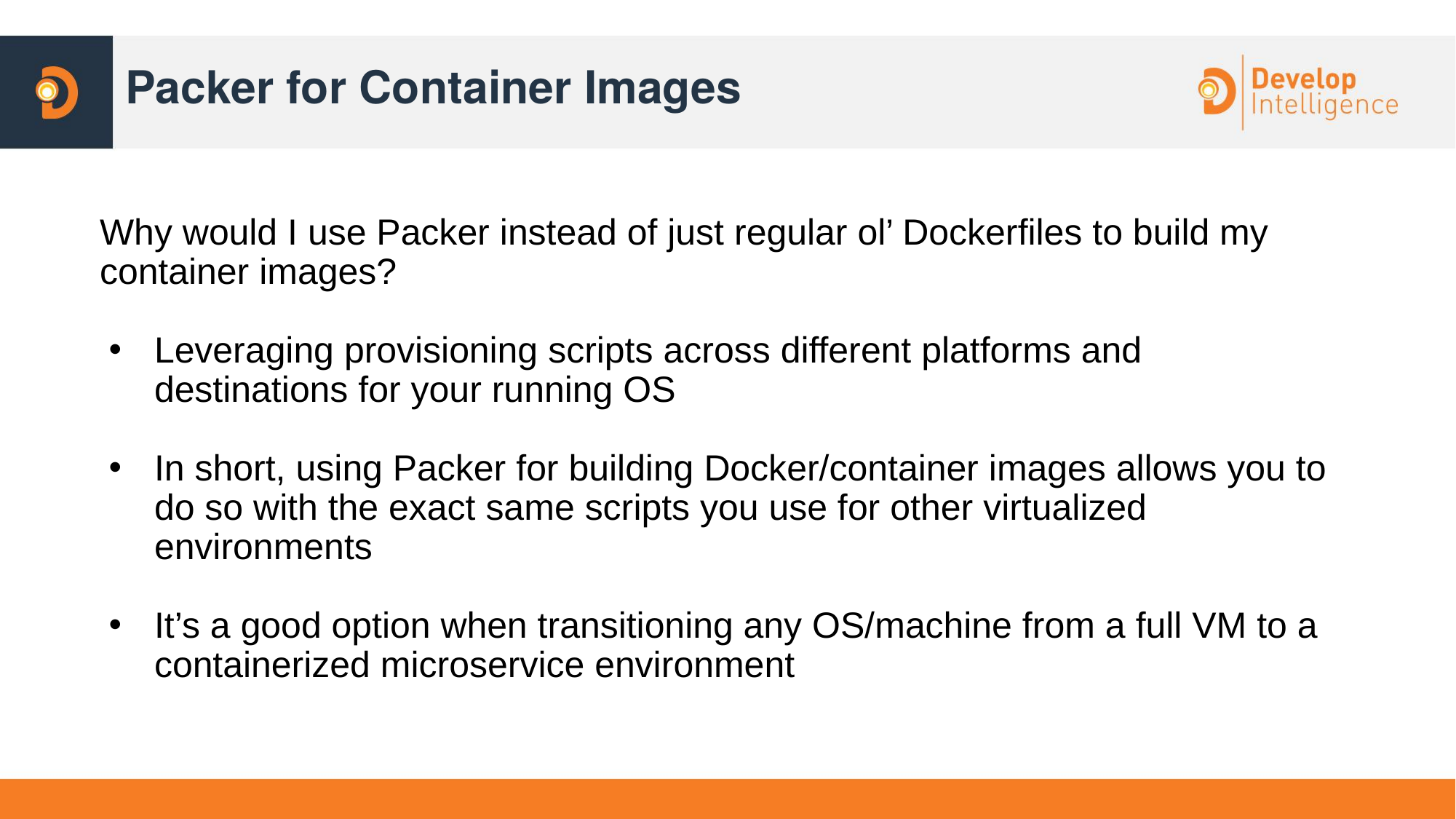

# Packer for Container Images
Why would I use Packer instead of just regular ol’ Dockerfiles to build my container images?

Leveraging provisioning scripts across different platforms and destinations for your running OS

In short, using Packer for building Docker/container images allows you to do so with the exact same scripts you use for other virtualized environments

It’s a good option when transitioning any OS/machine from a full VM to a containerized microservice environment

53